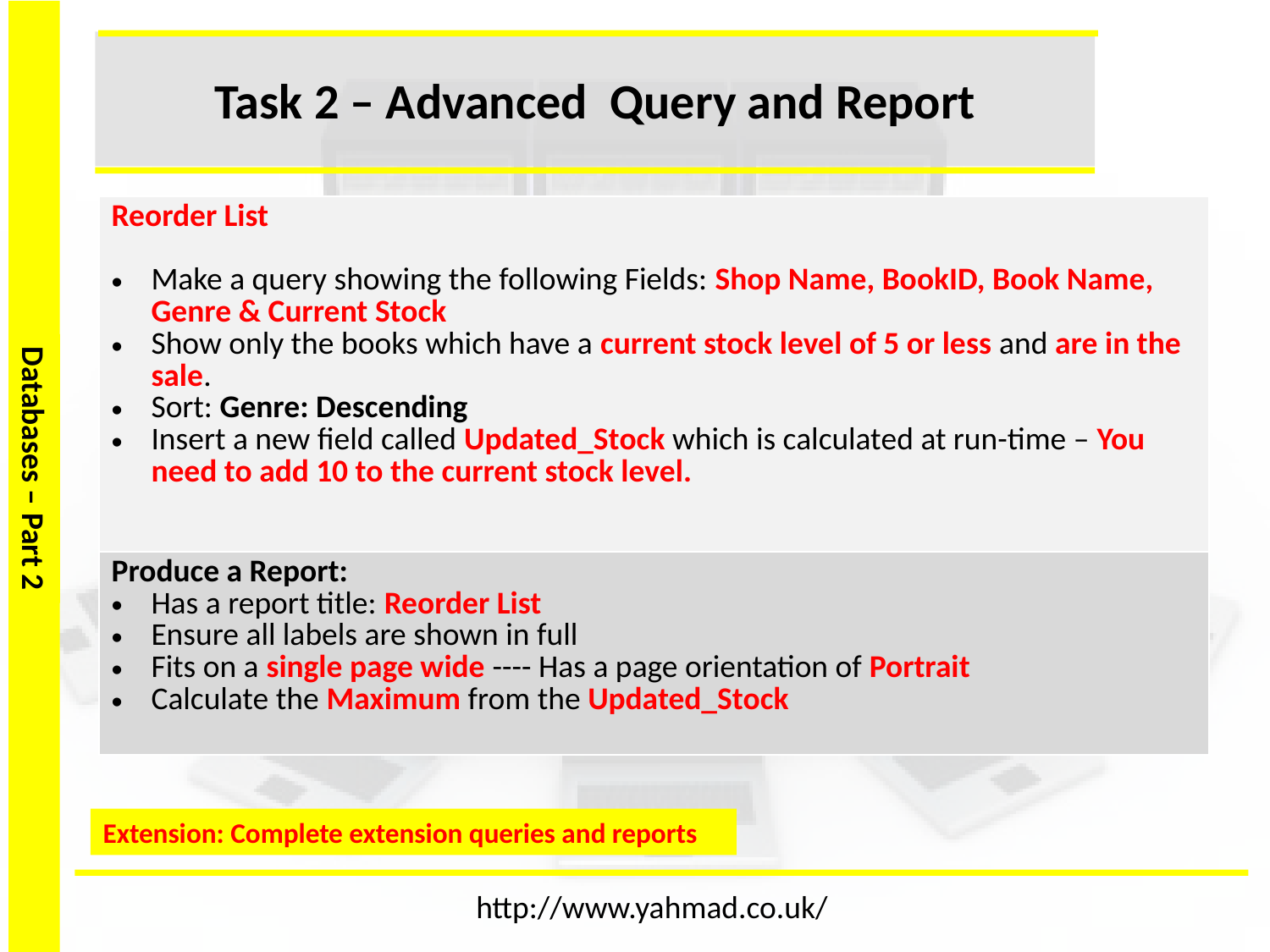

Task 2 – Advanced  Query and Report

| Reorder List Make a query showing the following Fields: Shop Name, BookID, Book Name, Genre & Current Stock Show only the books which have a current stock level of 5 or less and are in the sale. Sort: Genre: Descending Insert a new field called Updated\_Stock which is calculated at run-time – You need to add 10 to the current stock level. |
| --- |
| Produce a Report: Has a report title: Reorder List Ensure all labels are shown in full Fits on a single page wide ---- Has a page orientation of Portrait Calculate the Maximum from the Updated\_Stock |
Extension: Complete extension queries and reports
http://www.yahmad.co.uk/